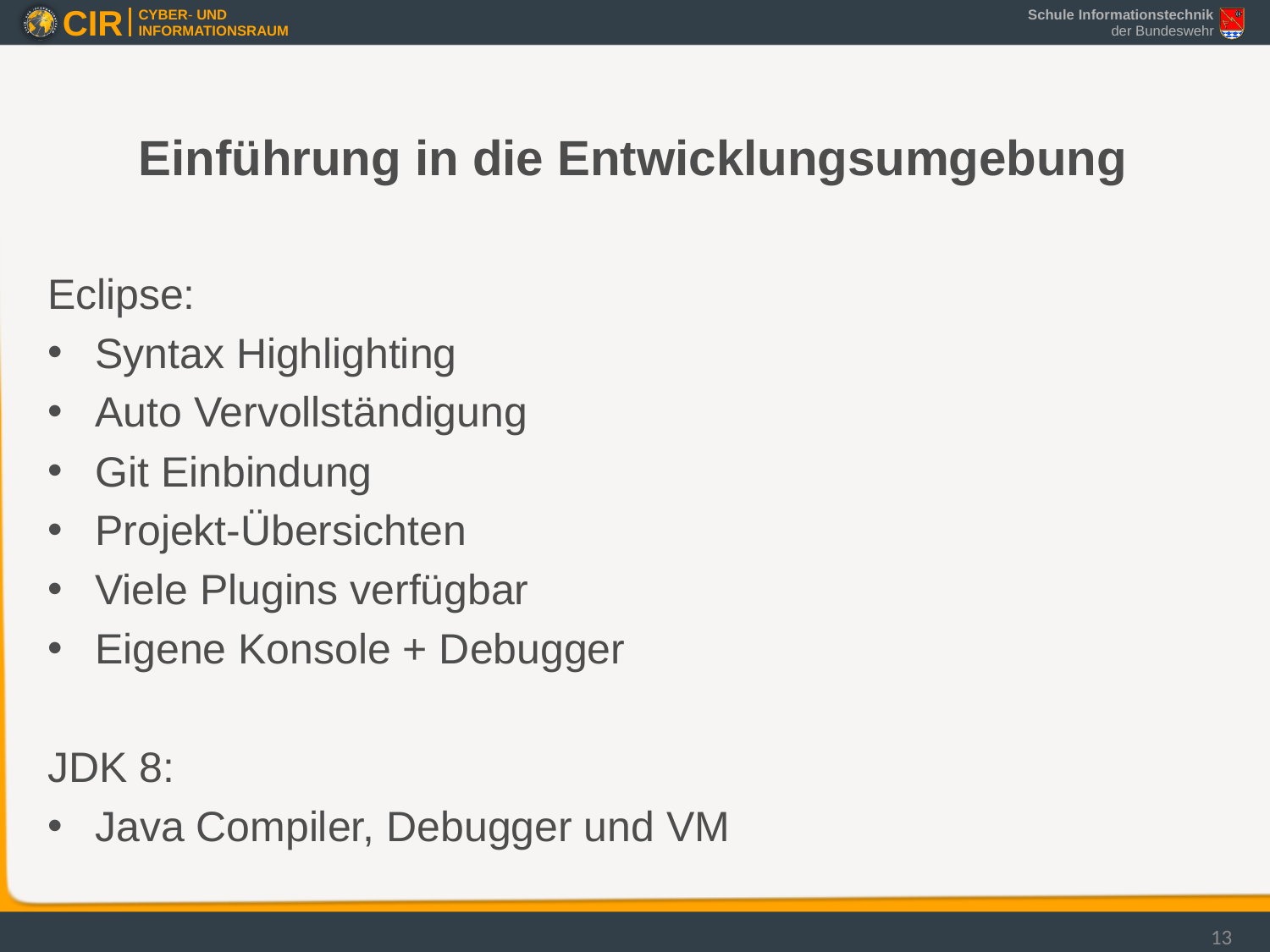

# Einführung in die Entwicklungsumgebung
Eclipse:
Syntax Highlighting
Auto Vervollständigung
Git Einbindung
Projekt-Übersichten
Viele Plugins verfügbar
Eigene Konsole + Debugger

JDK 8:
Java Compiler, Debugger und VM

13